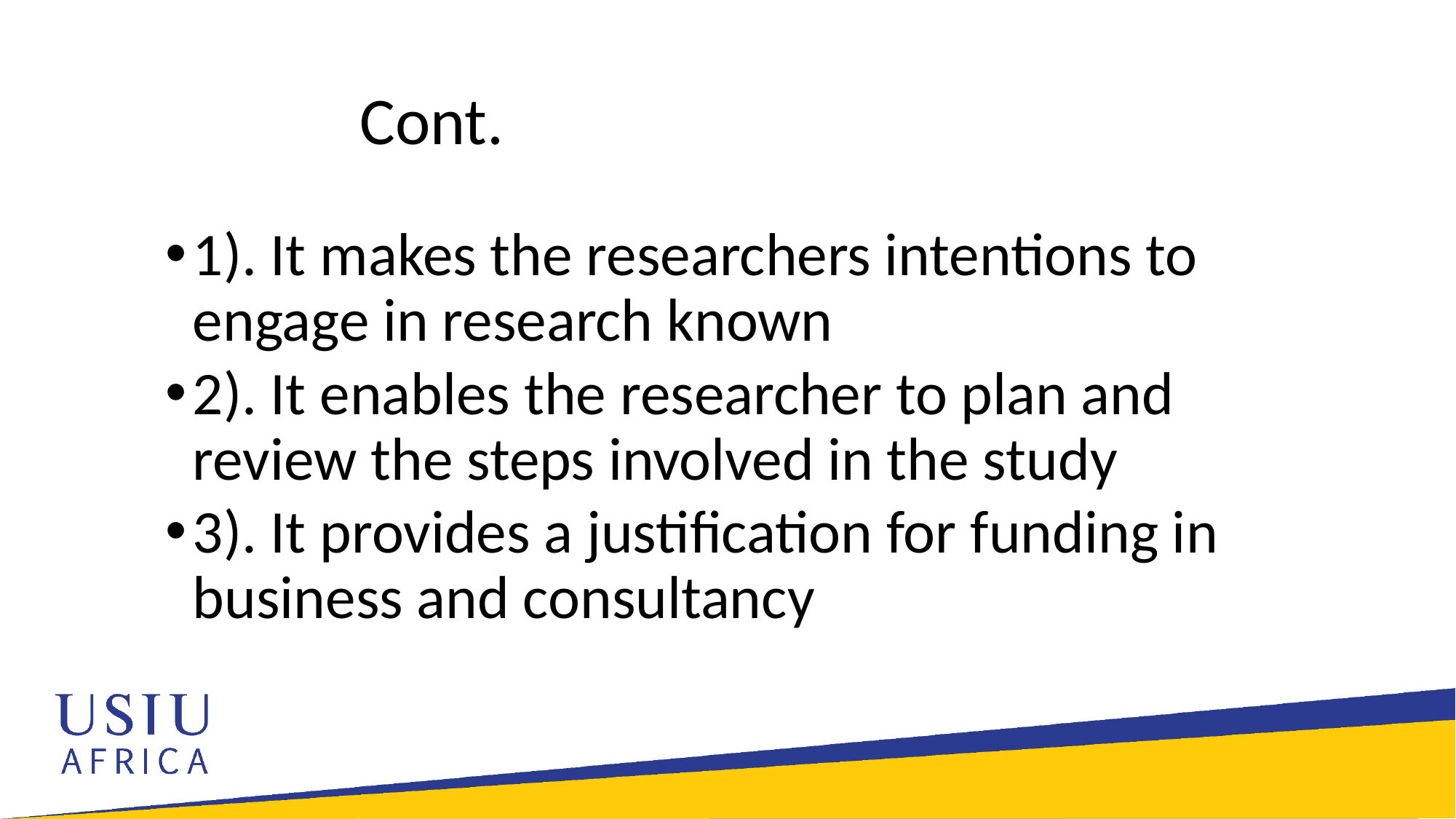

# Cont.
1). It makes the researchers intentions to engage in research known
2). It enables the researcher to plan and review the steps involved in the study
3). It provides a justification for funding in business and consultancy